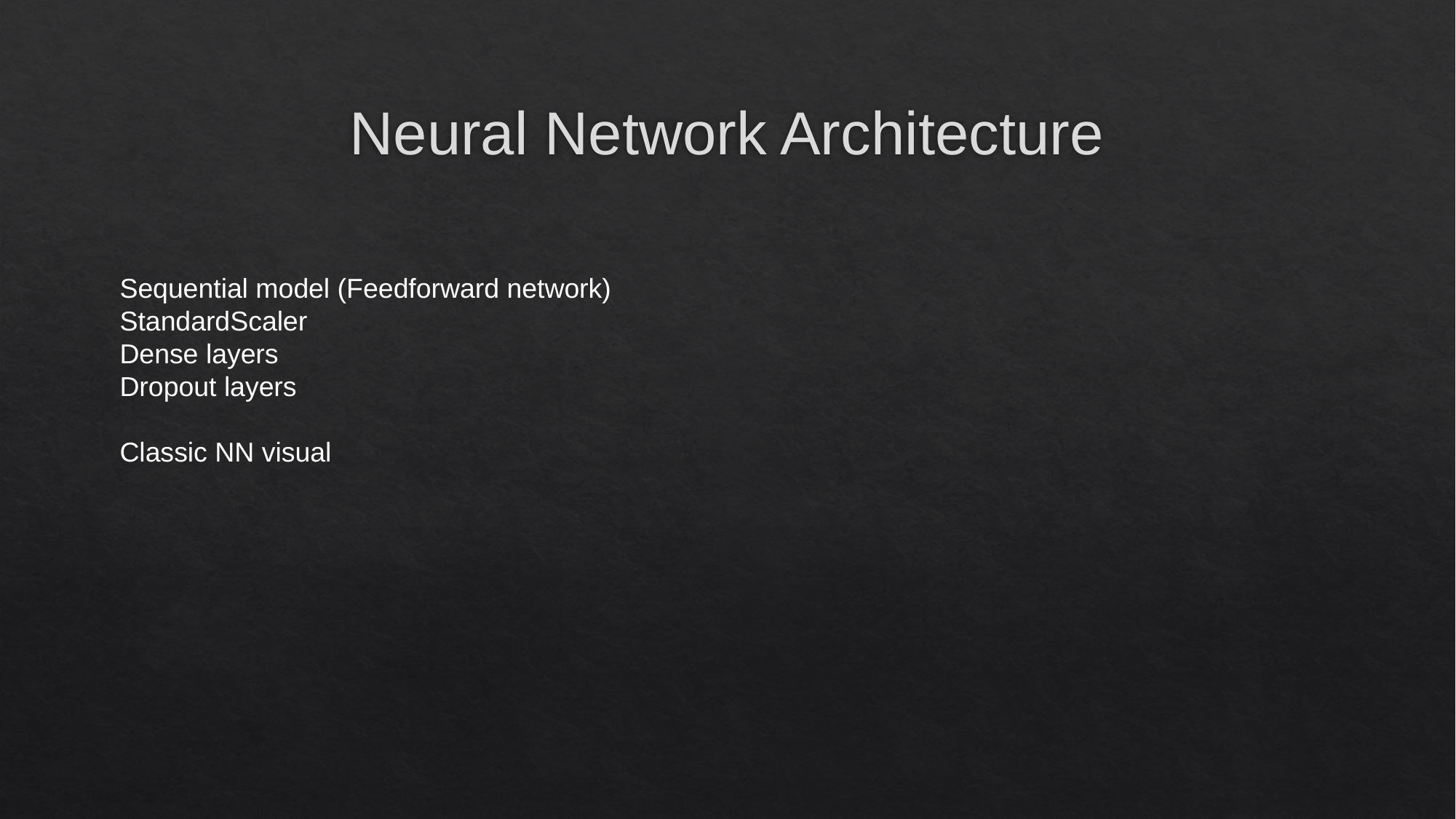

# Neural Network Architecture
Sequential model (Feedforward network)
StandardScaler
Dense layers
Dropout layers

Classic NN visual